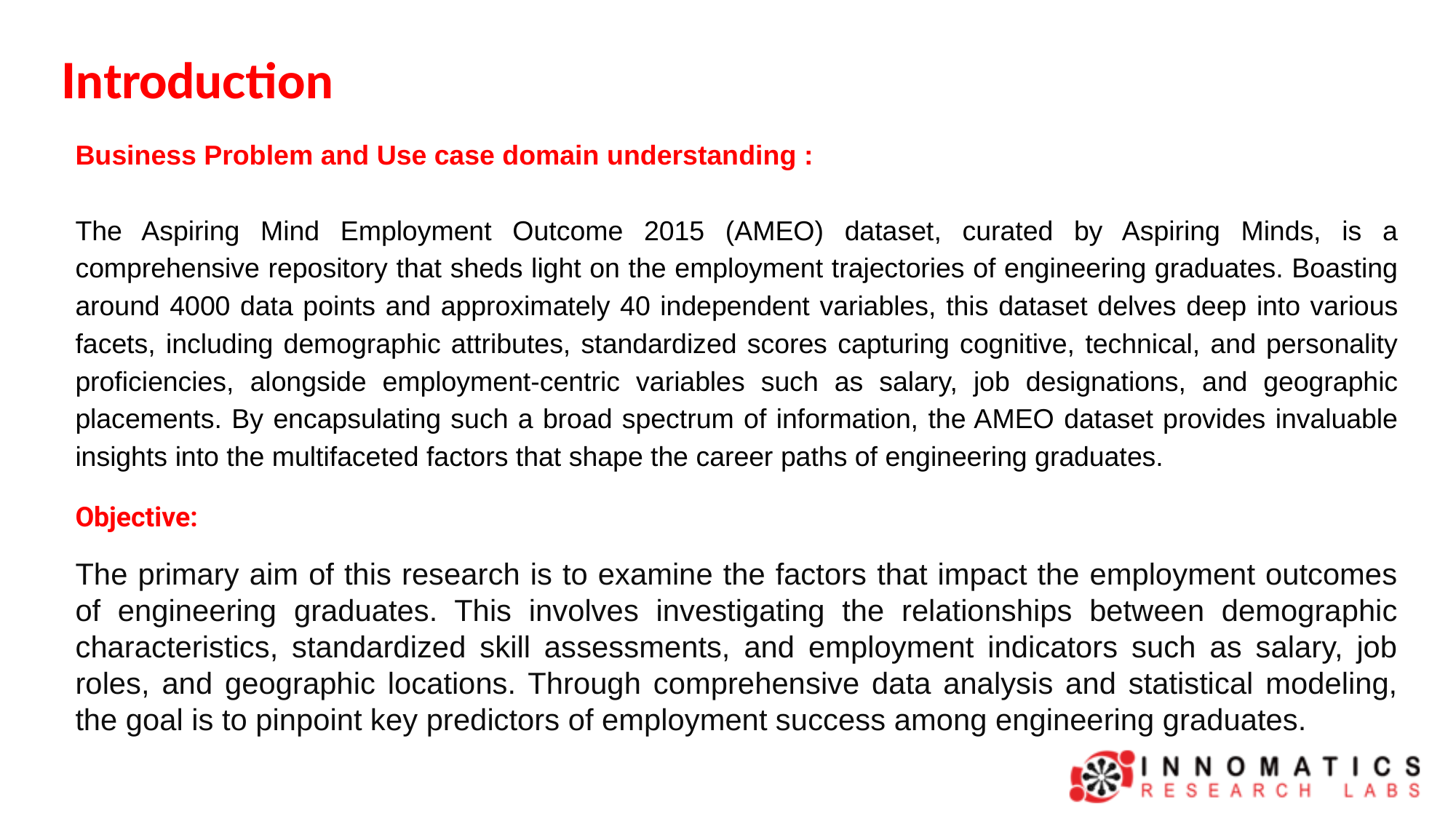

Introduction
Business Problem and Use case domain understanding :

The Aspiring Mind Employment Outcome 2015 (AMEO) dataset, curated by Aspiring Minds, is a comprehensive repository that sheds light on the employment trajectories of engineering graduates. Boasting around 4000 data points and approximately 40 independent variables, this dataset delves deep into various facets, including demographic attributes, standardized scores capturing cognitive, technical, and personality proficiencies, alongside employment-centric variables such as salary, job designations, and geographic placements. By encapsulating such a broad spectrum of information, the AMEO dataset provides invaluable insights into the multifaceted factors that shape the career paths of engineering graduates.
Objective:
The primary aim of this research is to examine the factors that impact the employment outcomes of engineering graduates. This involves investigating the relationships between demographic characteristics, standardized skill assessments, and employment indicators such as salary, job roles, and geographic locations. Through comprehensive data analysis and statistical modeling, the goal is to pinpoint key predictors of employment success among engineering graduates.